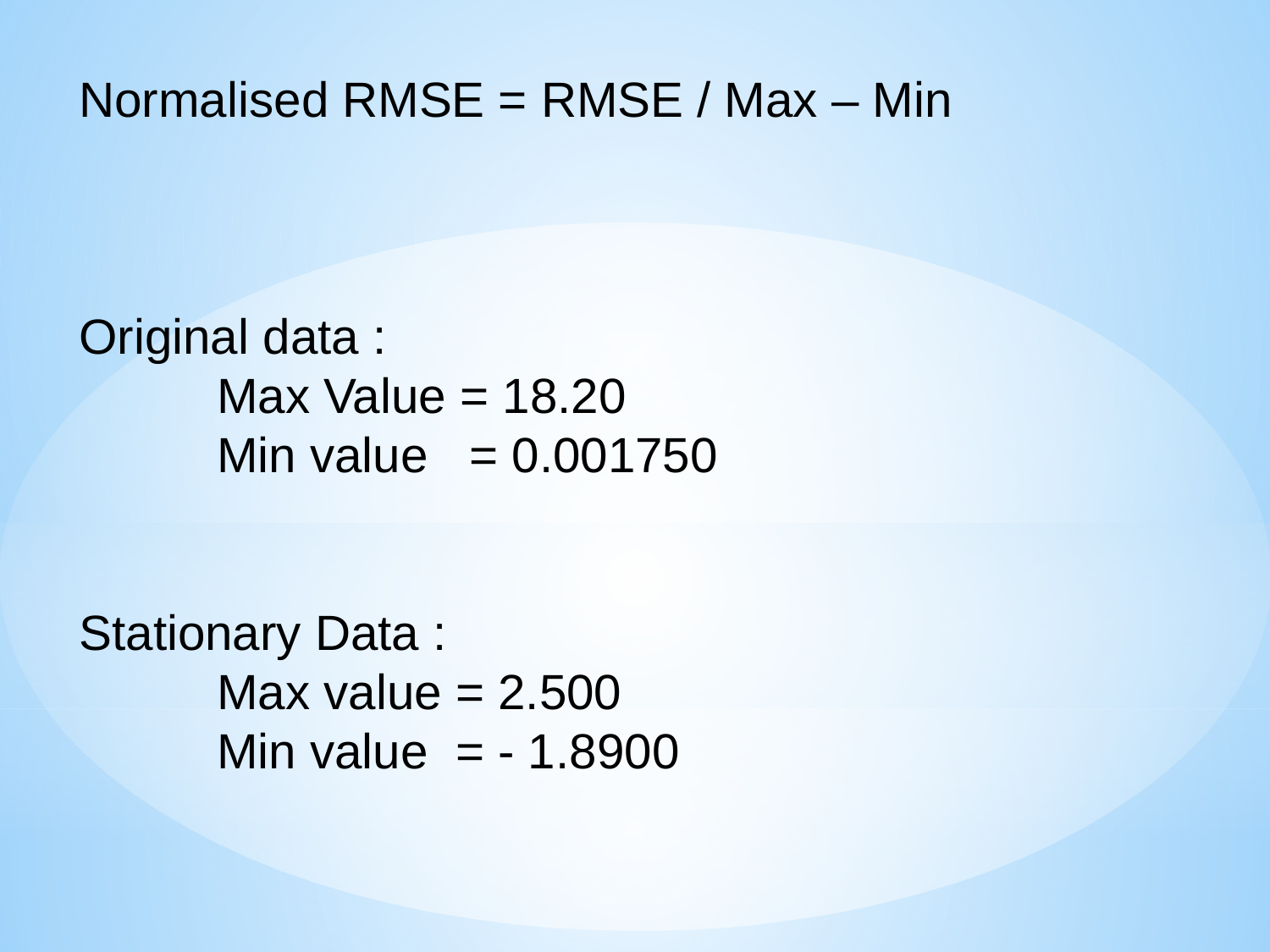

Normalised RMSE = RMSE / Max – Min

Original data :
          Max Value = 18.20
          Min value   = 0.001750

Stationary Data :
          Max value = 2.500
          Min value  = - 1.8900